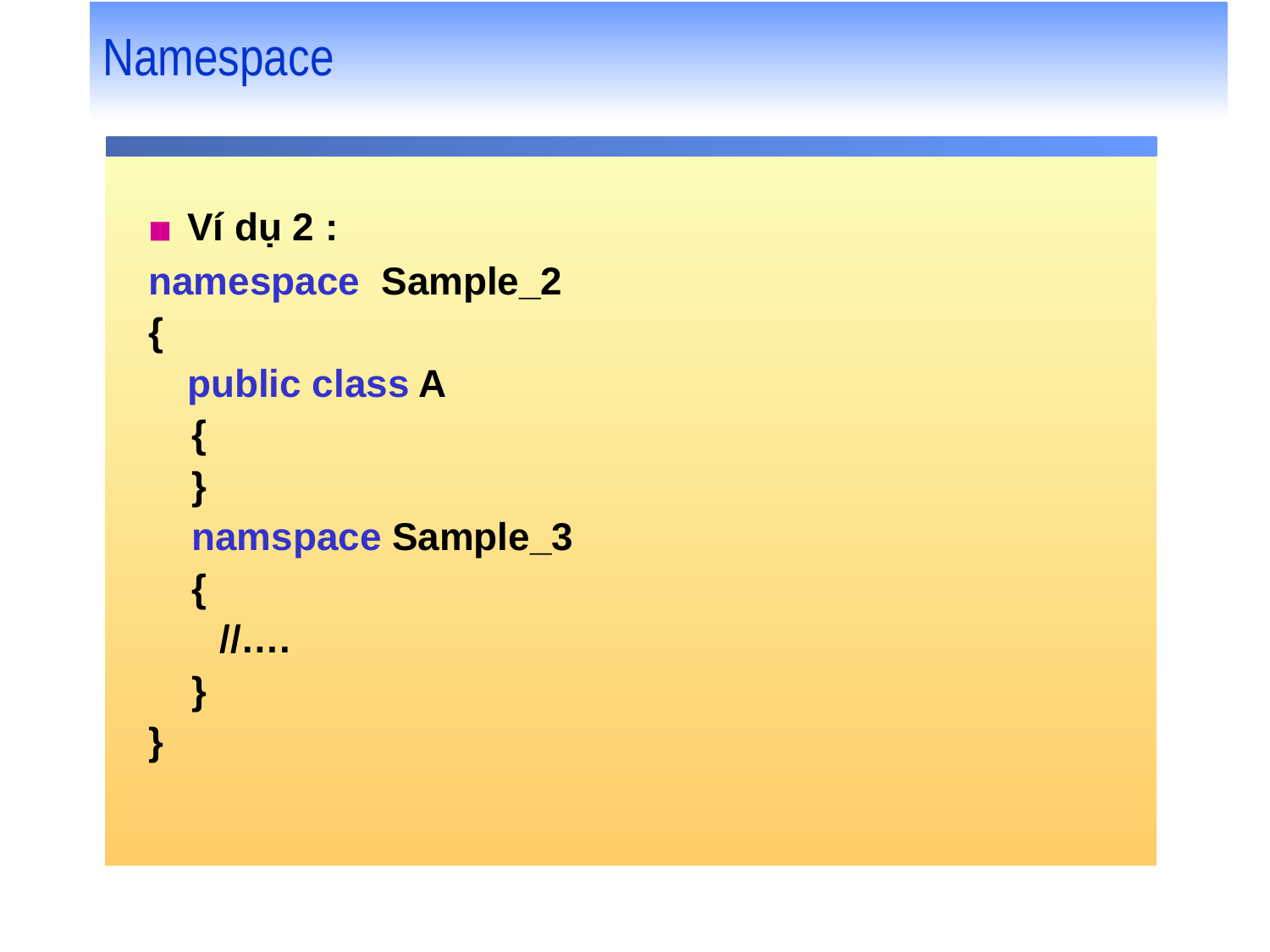

# Namespace
Ví dụ 2 :
namespace  Sample_2
{
	public class A
    {
    }
    namspace Sample_3
    {
	   //….
    }
}